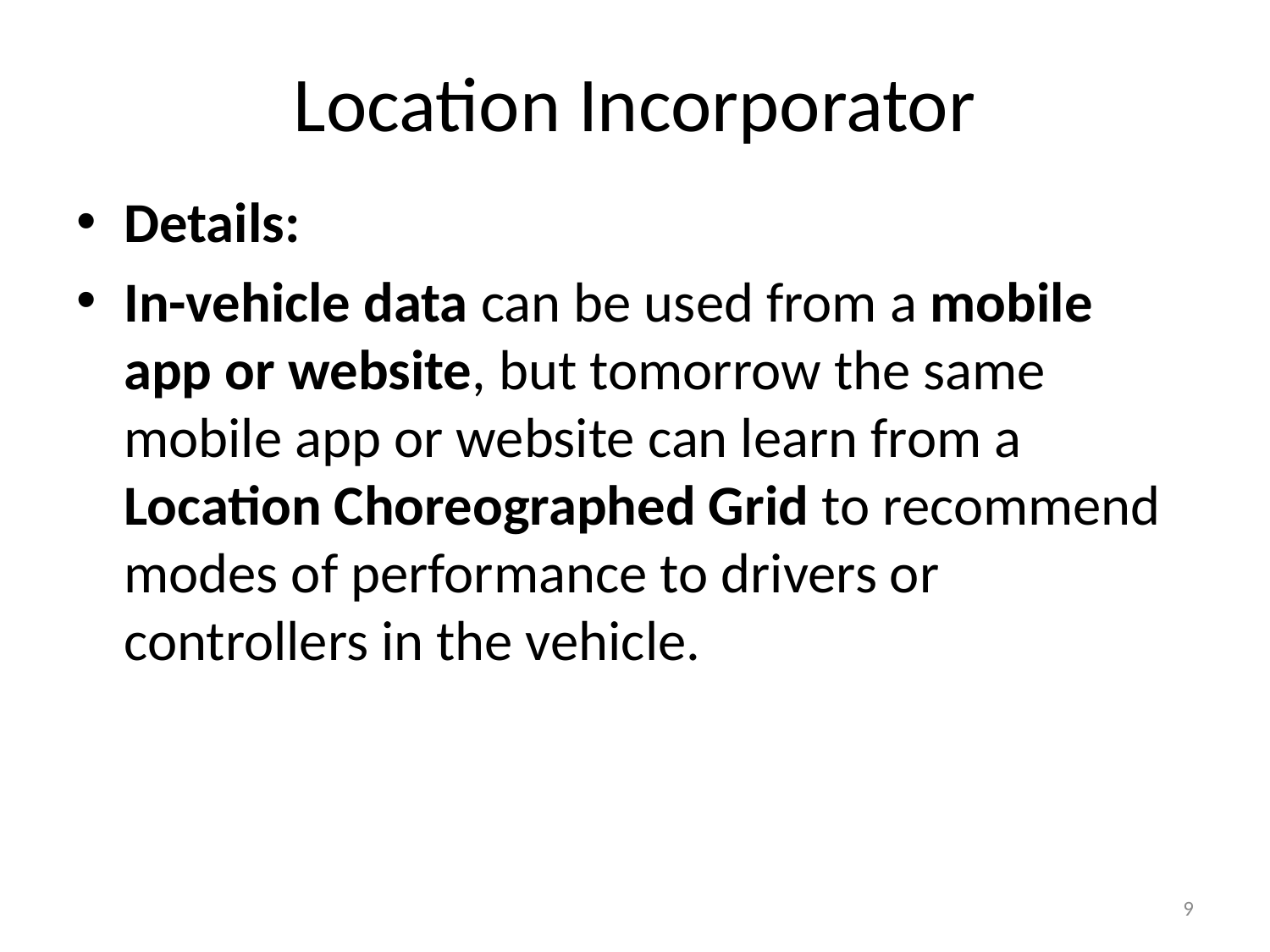

# Location Incorporator
Details:
In-vehicle data can be used from a mobile app or website, but tomorrow the same mobile app or website can learn from a Location Choreographed Grid to recommend modes of performance to drivers or controllers in the vehicle.

9